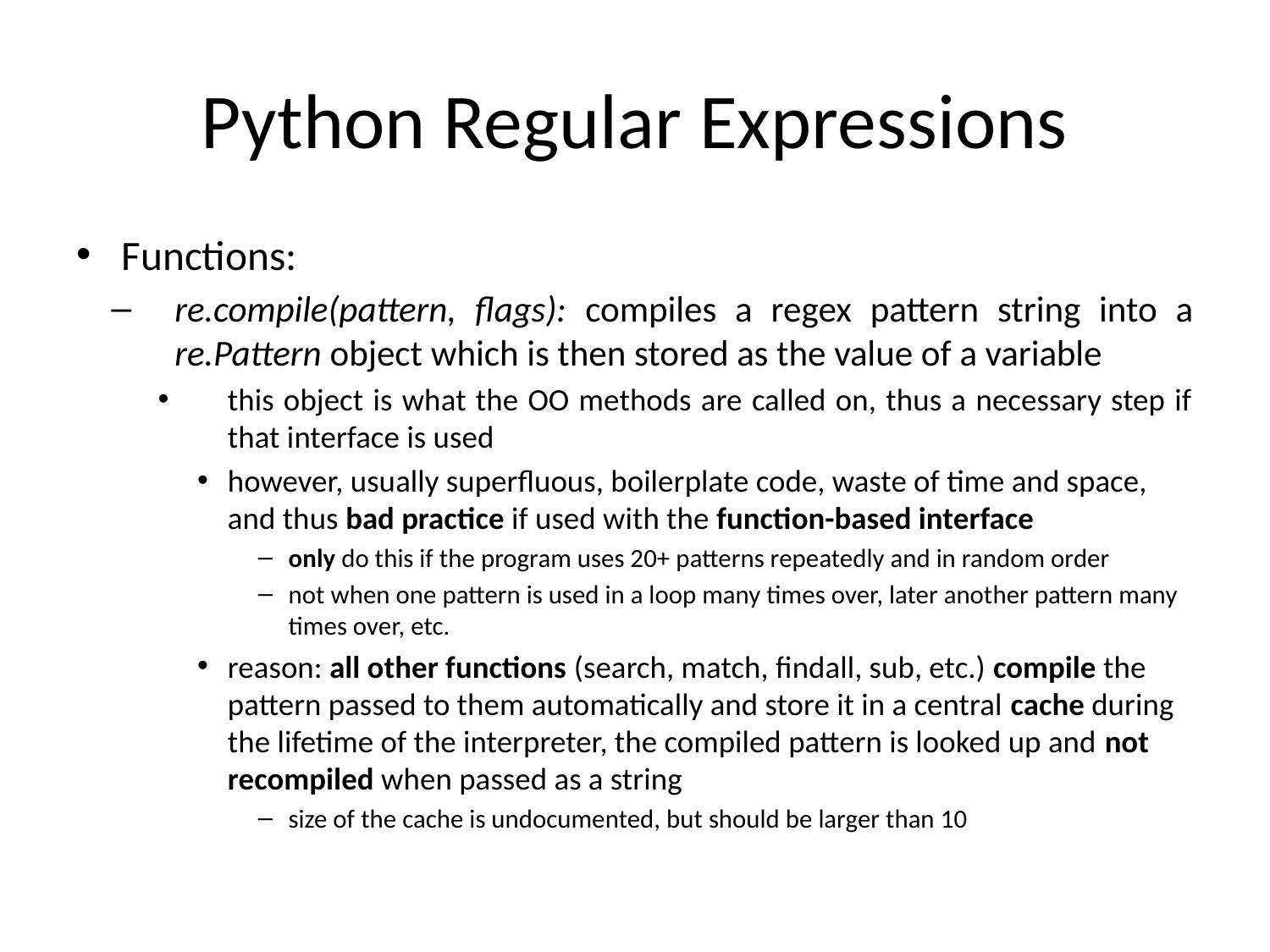

# Python Regular Expressions
Functions:
re.compile(pattern, flags): compiles a regex pattern string into a re.Pattern object which is then stored as the value of a variable
this object is what the OO methods are called on, thus a necessary step if that interface is used
however, usually superfluous, boilerplate code, waste of time and space, and thus bad practice if used with the function-based interface
only do this if the program uses 20+ patterns repeatedly and in random order
not when one pattern is used in a loop many times over, later another pattern many times over, etc.
reason: all other functions (search, match, findall, sub, etc.) compile the pattern passed to them automatically and store it in a central cache during the lifetime of the interpreter, the compiled pattern is looked up and not recompiled when passed as a string
size of the cache is undocumented, but should be larger than 10